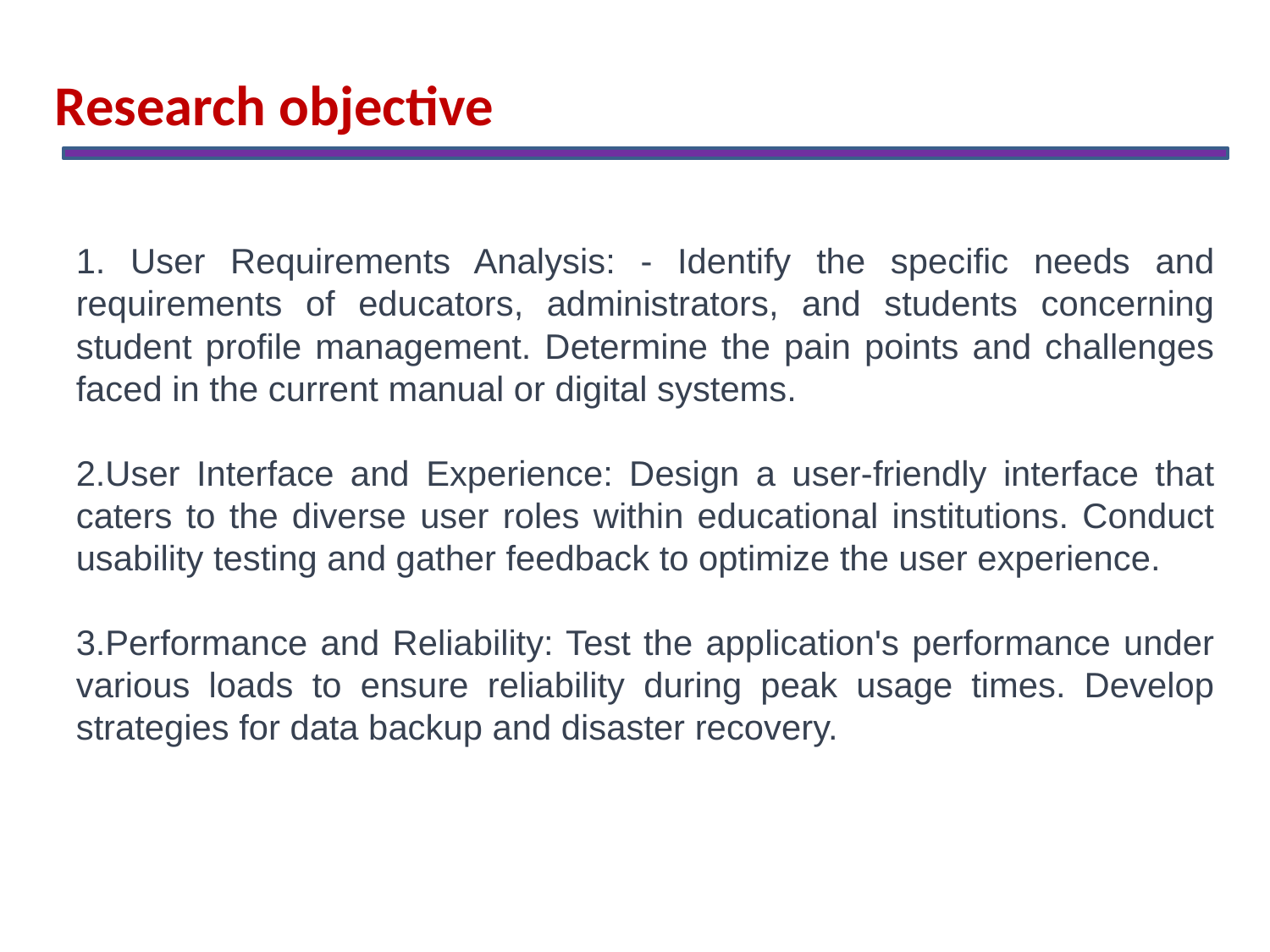

Research objective

 User Requirements Analysis: - Identify the specific needs and requirements of educators, administrators, and students concerning student profile management. Determine the pain points and challenges faced in the current manual or digital systems.

User Interface and Experience: Design a user-friendly interface that caters to the diverse user roles within educational institutions. Conduct usability testing and gather feedback to optimize the user experience.

Performance and Reliability: Test the application's performance under various loads to ensure reliability during peak usage times. Develop strategies for data backup and disaster recovery.